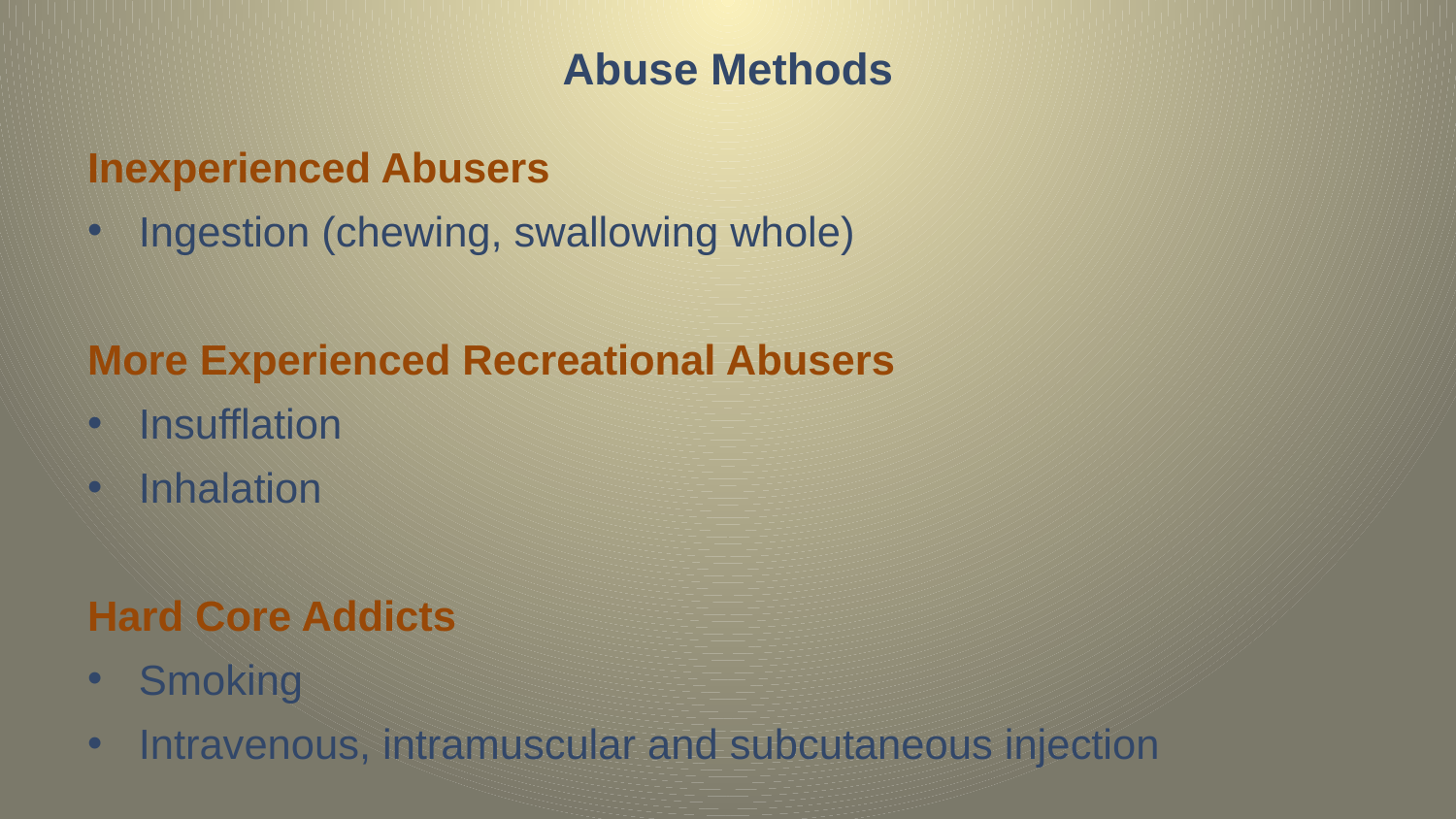

# Abuse Methods
Inexperienced Abusers
Ingestion (chewing, swallowing whole)

More Experienced Recreational Abusers
Insufflation
Inhalation

Hard Core Addicts
Smoking
Intravenous, intramuscular and subcutaneous injection